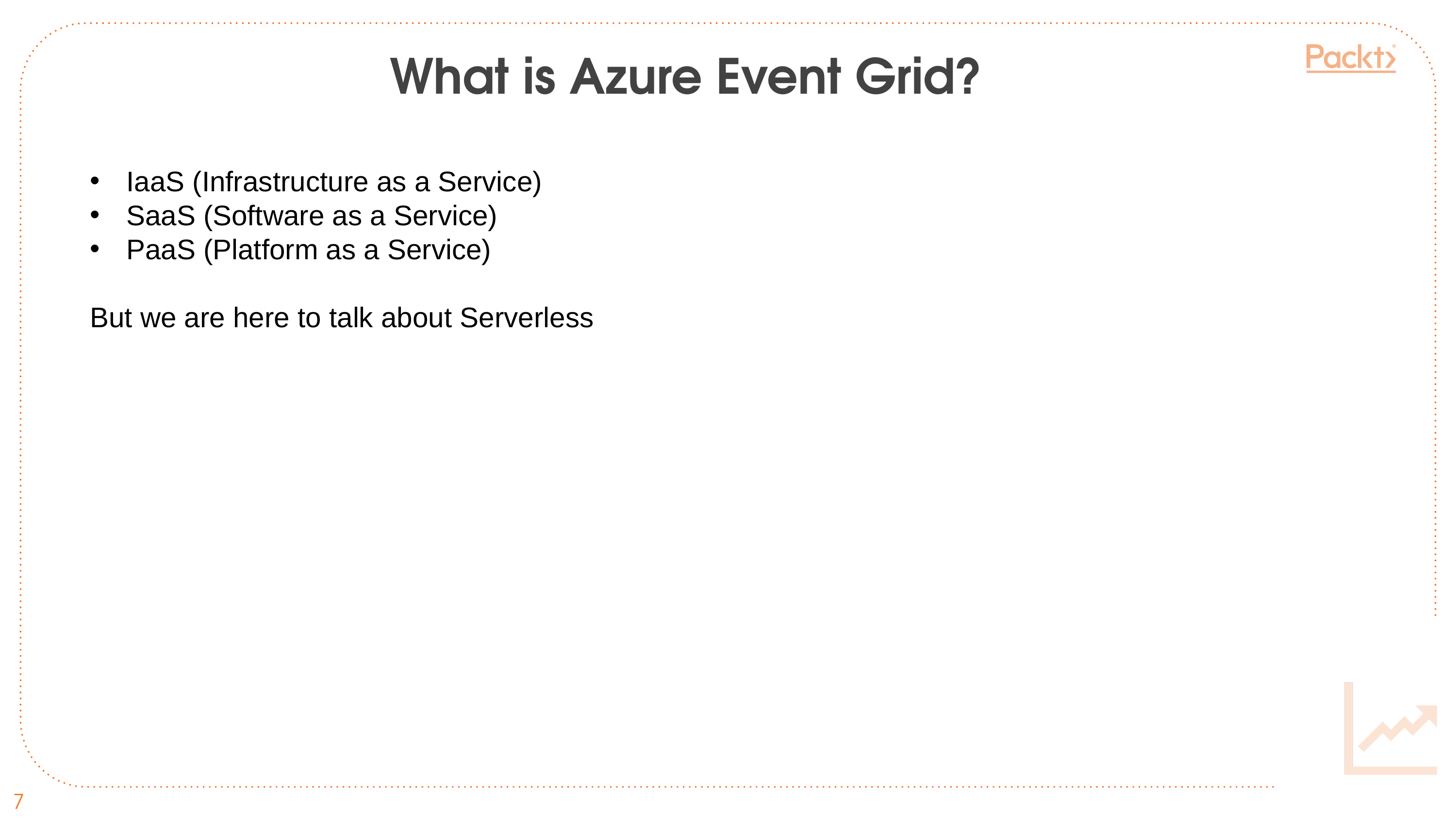

What is Azure Event Grid?
IaaS (Infrastructure as a Service)
SaaS (Software as a Service)
PaaS (Platform as a Service)

But we are here to talk about Serverless
7